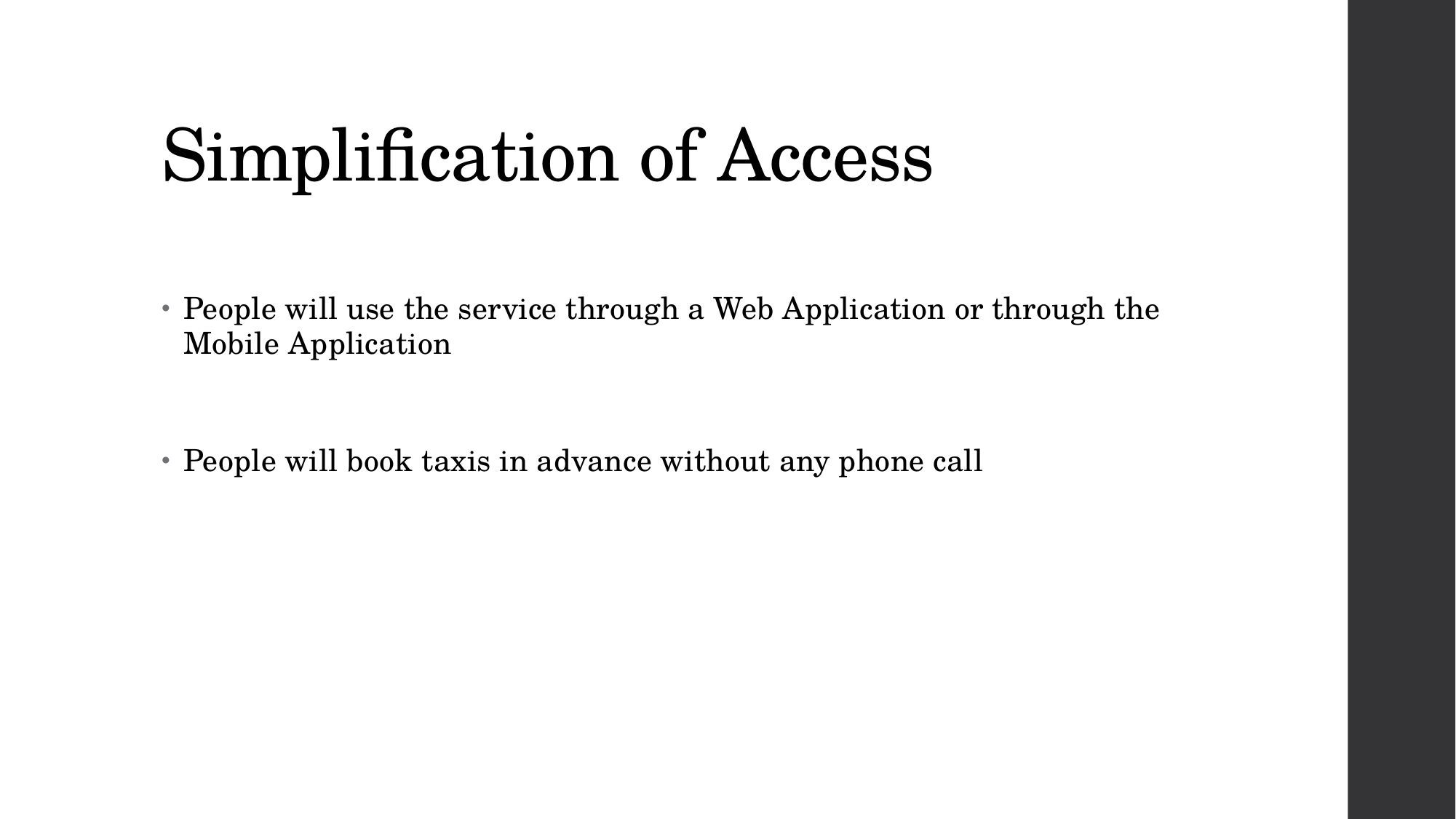

# Simplification of Access

People will use the service through a Web Application or through the Mobile Application

People will book taxis in advance without any phone call